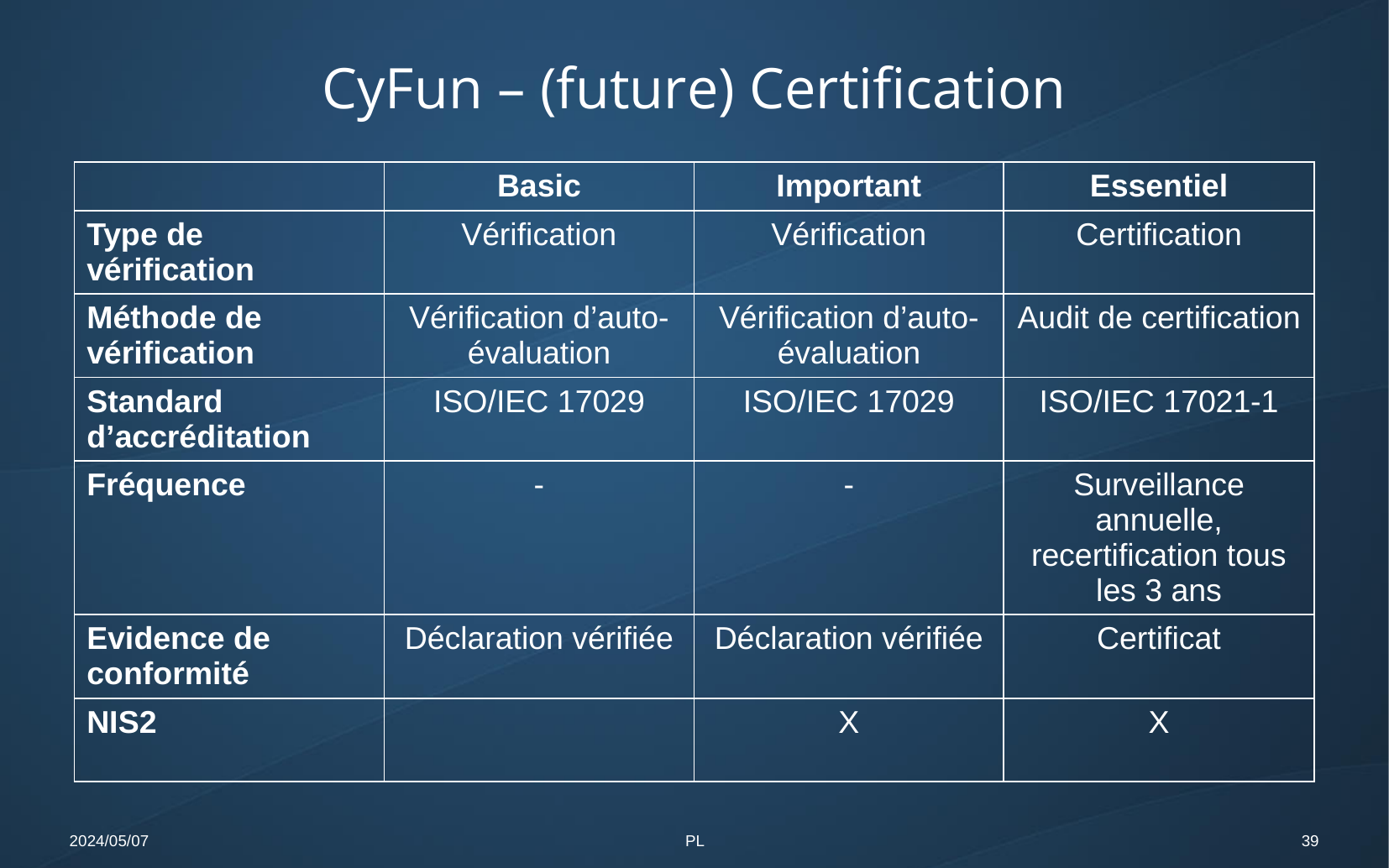

CyFun – (future) Certification
|  | Basic | Important | Essentiel |
| --- | --- | --- | --- |
| Type de vérification | Vérification | Vérification | Certification |
| Méthode de vérification | Vérification d’auto-évaluation | Vérification d’auto-évaluation | Audit de certification |
| Standard d’accréditation | ISO/IEC 17029 | ISO/IEC 17029 | ISO/IEC 17021-1 |
| Fréquence | - | - | Surveillance annuelle, recertification tous les 3 ans |
| Evidence de conformité | Déclaration vérifiée | Déclaration vérifiée | Certificat |
| NIS2 |  | X | X |

2024/05/07
PL
39